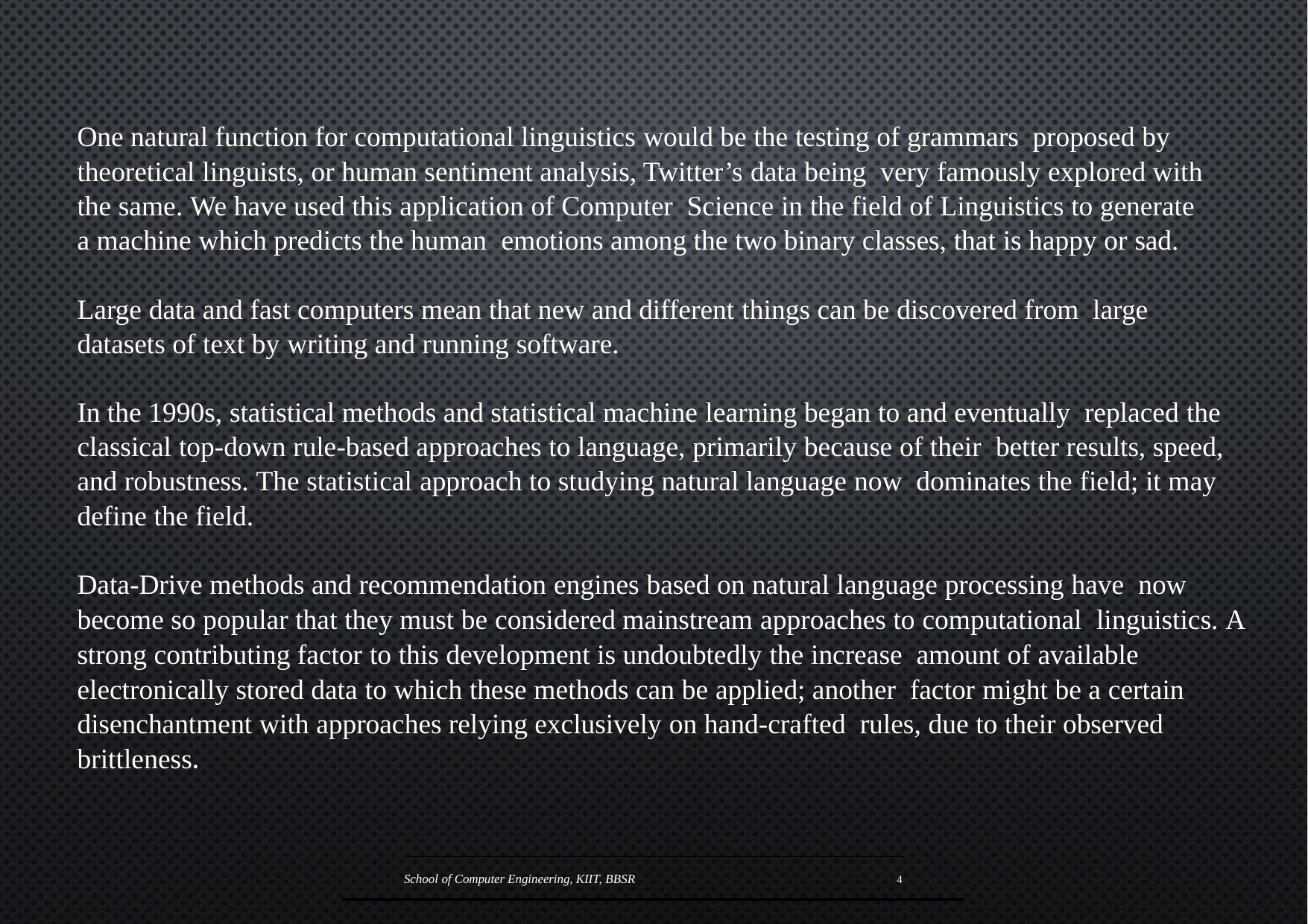

One natural function for computational linguistics would be the testing of grammars  proposed by theoretical linguists, or human sentiment analysis, Twitter’s data being  very famously explored with the same. We have used this application of Computer  Science in the field of Linguistics to generate a machine which predicts the human  emotions among the two binary classes, that is happy or sad.

Large data and fast computers mean that new and different things can be discovered from  large datasets of text by writing and running software.

In the 1990s, statistical methods and statistical machine learning began to and eventually  replaced the classical top-down rule-based approaches to language, primarily because of their  better results, speed, and robustness. The statistical approach to studying natural language now  dominates the field; it may define the field.

Data-Drive methods and recommendation engines based on natural language processing have  now become so popular that they must be considered mainstream approaches to computational  linguistics. A strong contributing factor to this development is undoubtedly the increase  amount of available electronically stored data to which these methods can be applied; another  factor might be a certain disenchantment with approaches relying exclusively on hand-crafted  rules, due to their observed brittleness.

4
School of Computer Engineering, KIIT, BBSR